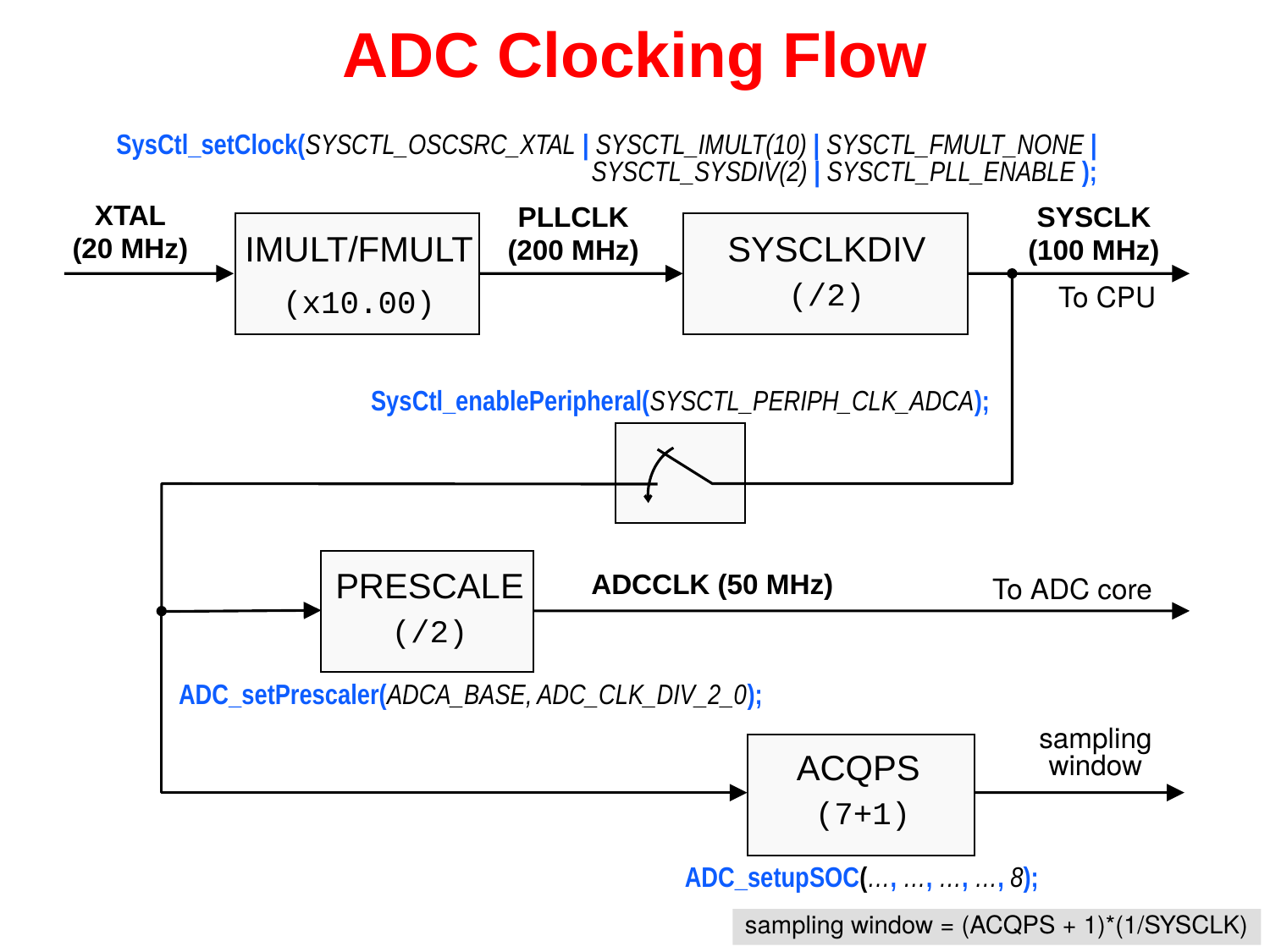

# ADC Clocking Flow
SysCtl_setClock(SYSCTL_OSCSRC_XTAL | SYSCTL_IMULT(10) | SYSCTL_FMULT_NONE | SYSCTL_SYSDIV(2) | SYSCTL_PLL_ENABLE );
XTAL
(20 MHz)
PLLCLK
(200 MHz)
SYSCLK
(100 MHz)

IMULT/FMULT
(x10.00)
SYSCLKDIV
(/2)

To CPU
SysCtl_enablePeripheral(SYSCTL_PERIPH_CLK_ADCA);

PRESCALE
(/2)
ADCCLK (50 MHz)
To ADC core

ADC_setPrescaler(ADCA_BASE, ADC_CLK_DIV_2_0);
sampling window

ACQPS
 (7+1)

ADC_setupSOC(…, …, …, …, 8);
sampling window = (ACQPS + 1)*(1/SYSCLK)